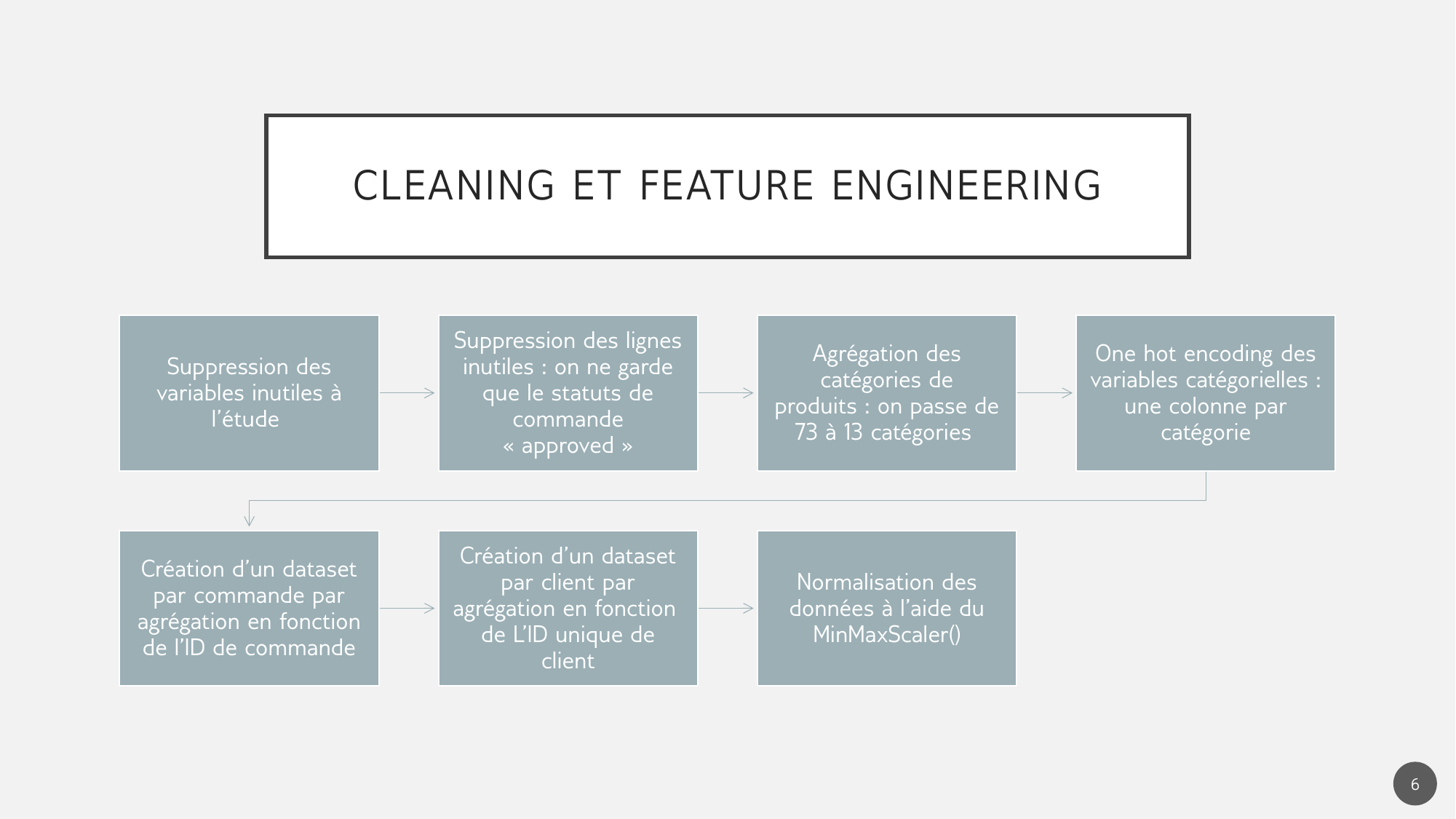

# CLEANING ET FEATURE ENGINEERING

Suppression des variables inutiles à l’étude

Suppression des lignes inutiles : on ne garde que le statuts de commande « approved »

Agrégation des catégories de produits : on passe de 73 à 13 catégories

One hot encoding des variables catégorielles : une colonne par catégorie

Création d’un dataset par commande par agrégation en fonction de l’ID de commande

Création d’un dataset par client par agrégation en fonction  de L’ID unique de client
Normalisation des données à l’aide du MinMaxScaler()
6